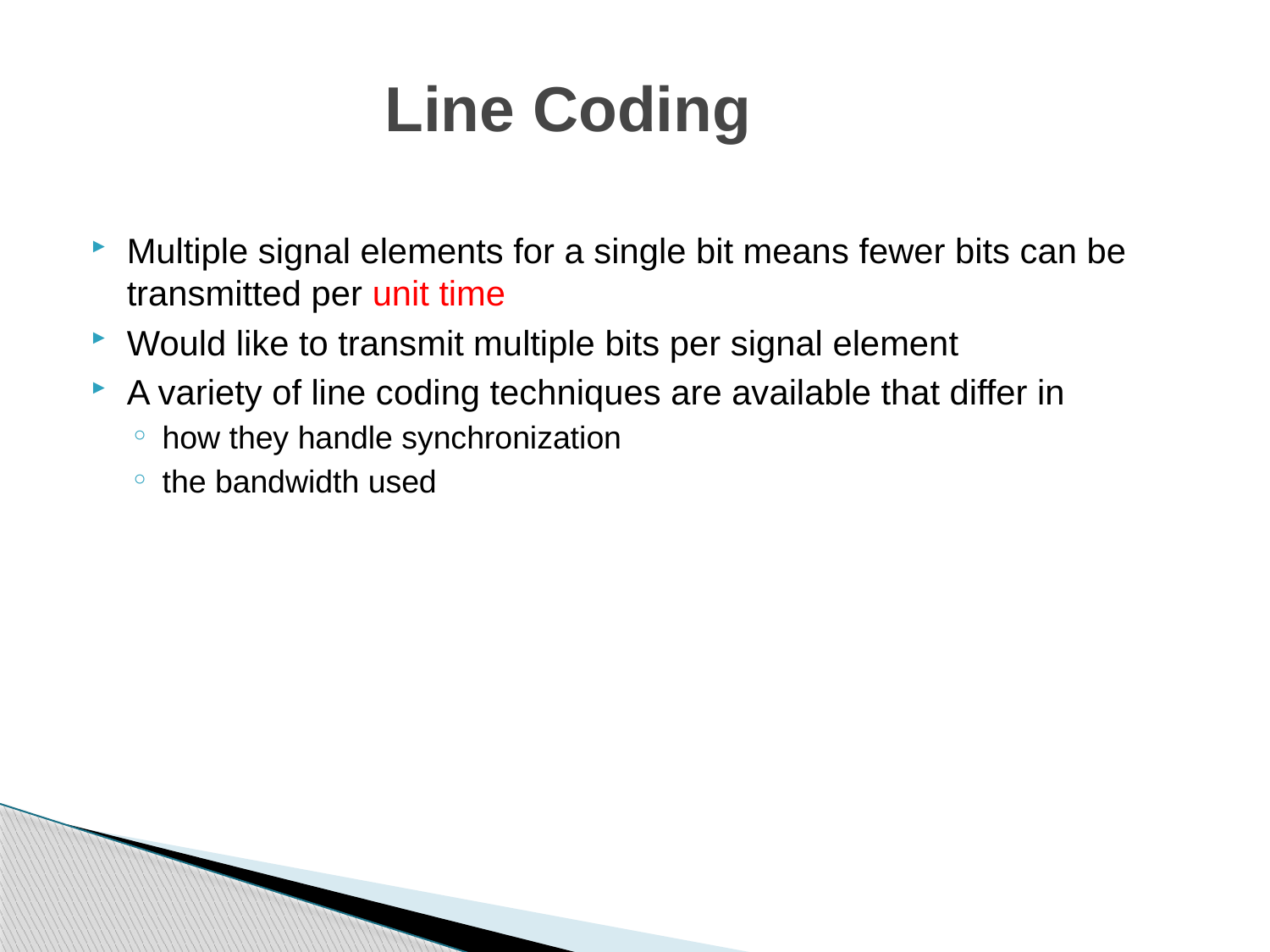

Line Coding
Multiple signal elements for a single bit means fewer bits can be transmitted per unit time
Would like to transmit multiple bits per signal element
A variety of line coding techniques are available that differ in
how they handle synchronization
the bandwidth used